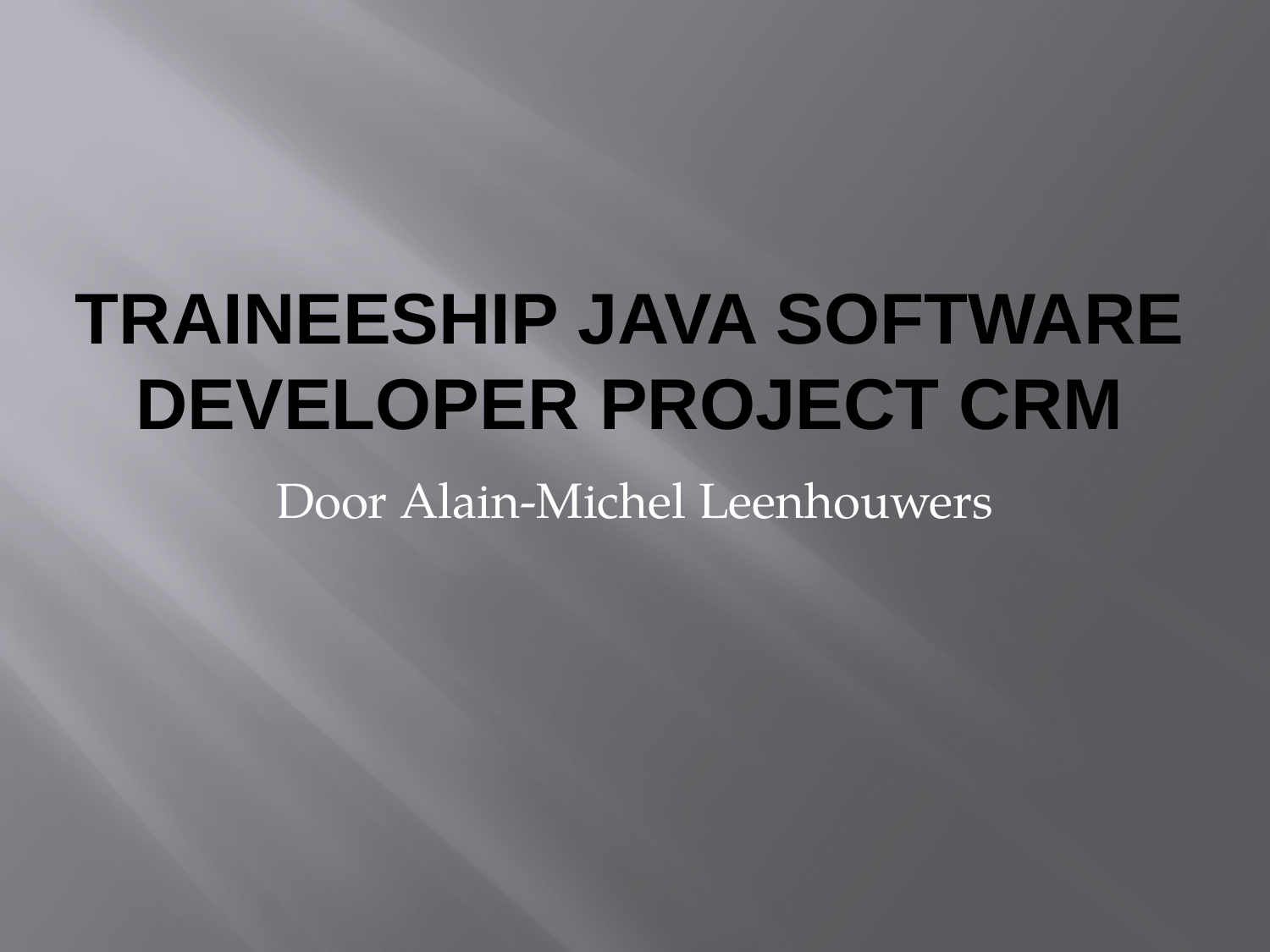

# Traineeship Java Software Developer Project CRM
Door Alain-Michel Leenhouwers